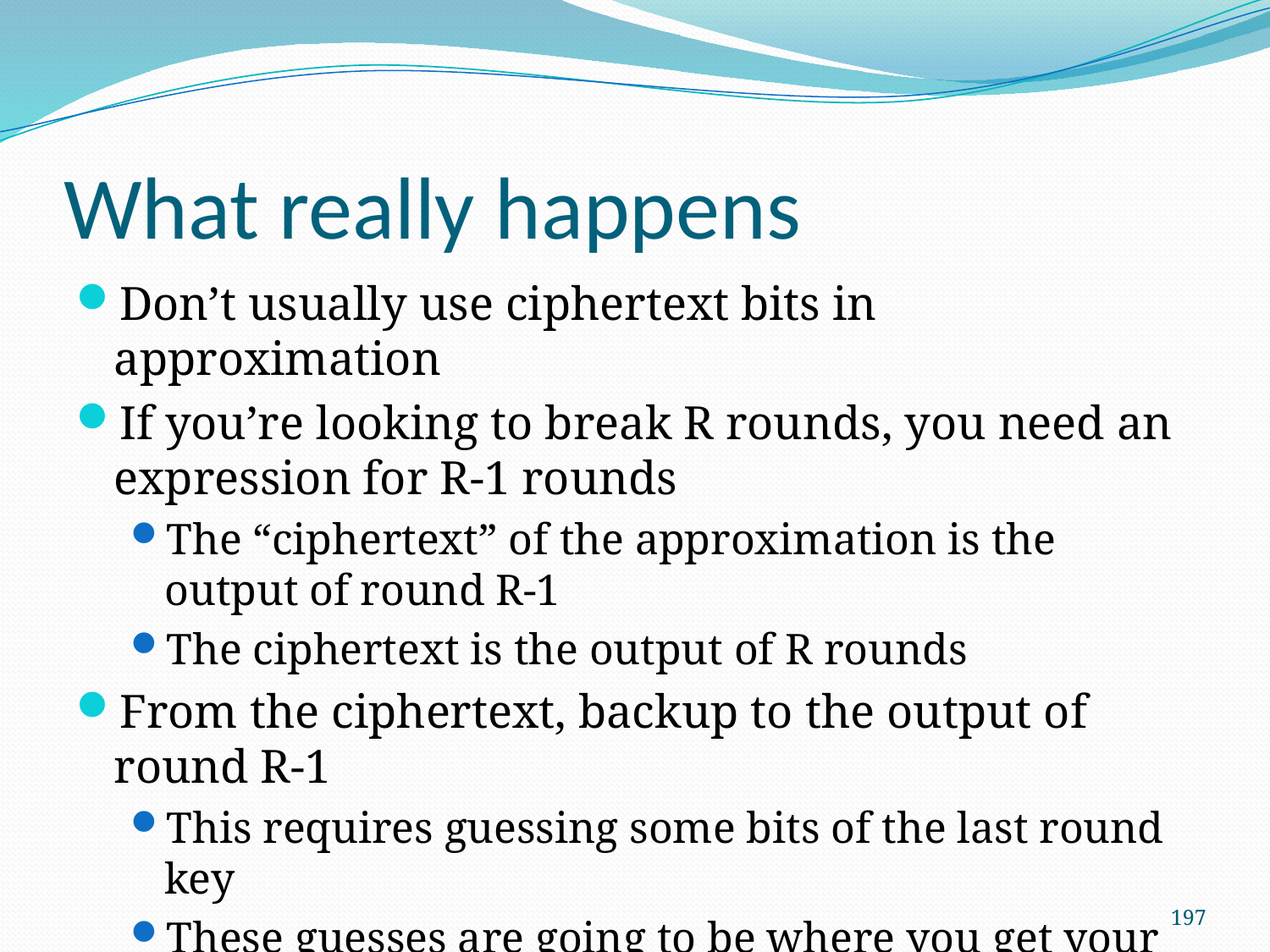

# What really happens
Don’t usually use ciphertext bits in approximation
If you’re looking to break R rounds, you need an expression for R-1 rounds
The “ciphertext” of the approximation is the output of round R-1
The ciphertext is the output of R rounds
From the ciphertext, backup to the output of round R-1
This requires guessing some bits of the last round key
These guesses are going to be where you get your power
Otherwise, you’d just get 0 or 1
197